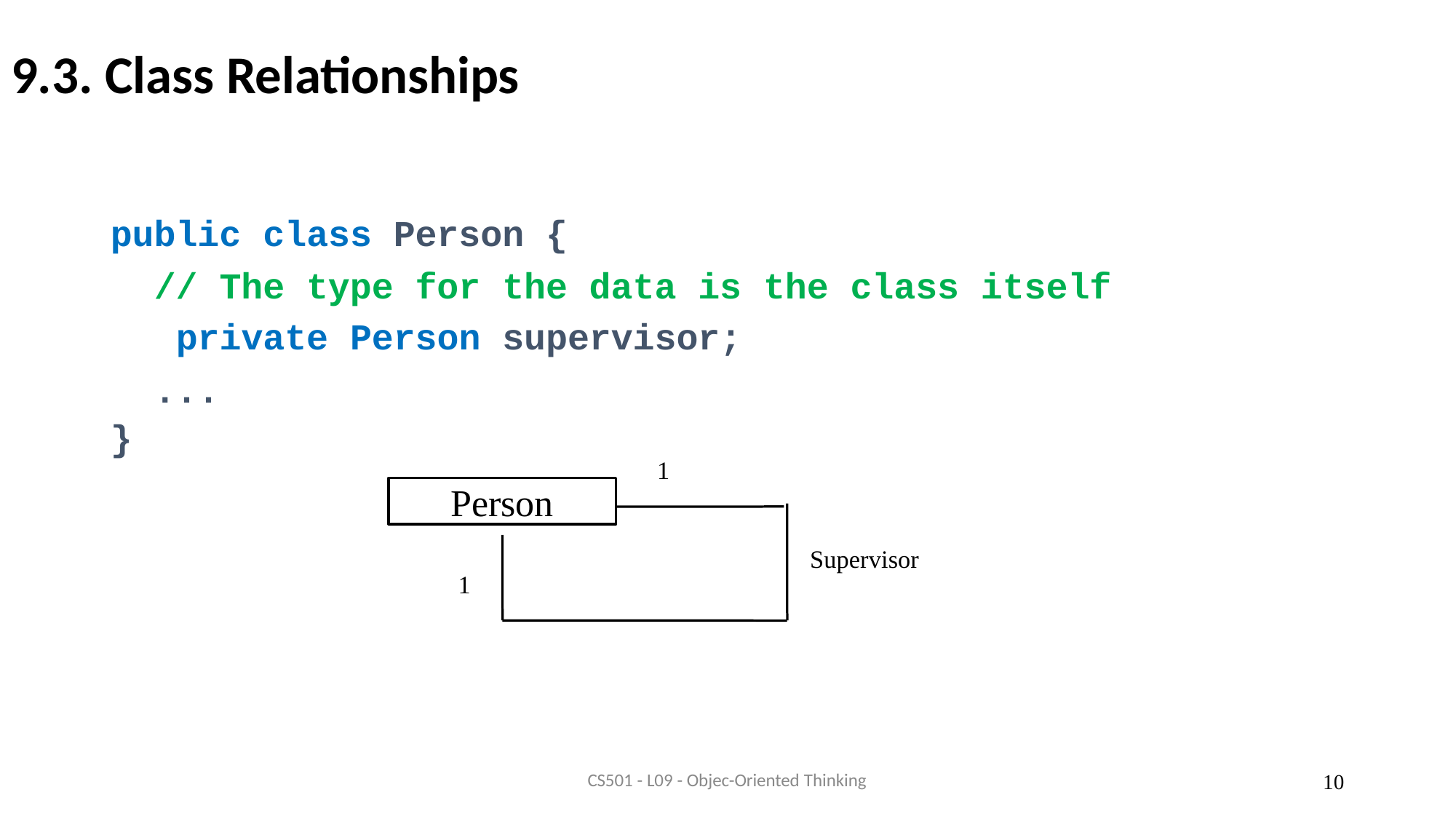

# 9.3. Class Relationships
public class Person {
// The type for the data is the class itself  private Person supervisor;
...
}
1
Person

Supervisor
1
CS501 - L09 - Objec-Oriented Thinking
10